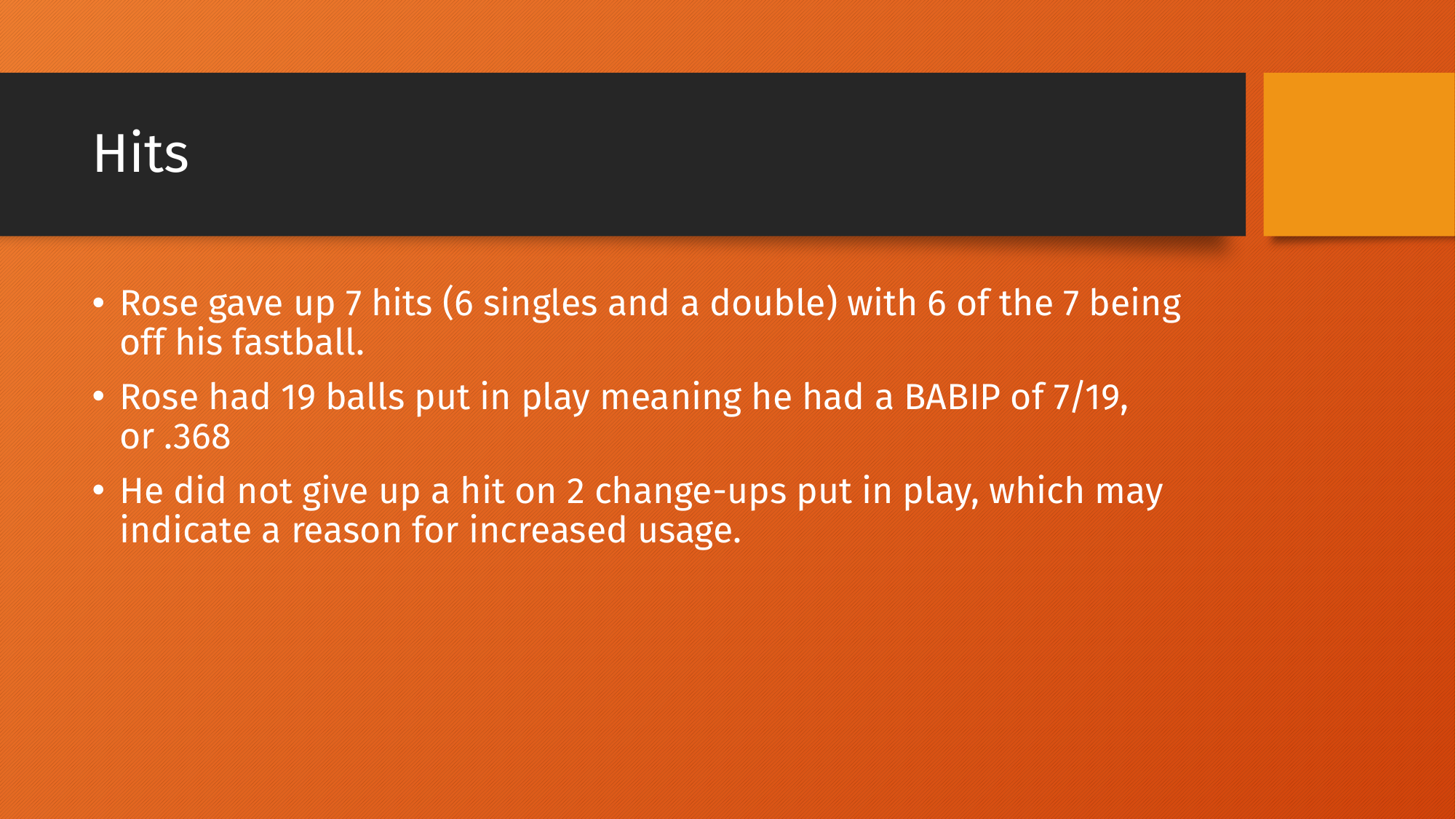

# Hits
Rose gave up 7 hits (6 singles and a double) with 6 of the 7 being off his fastball.
Rose had 19 balls put in play meaning he had a BABIP of 7/19, or .368
He did not give up a hit on 2 change-ups put in play, which may indicate a reason for increased usage.